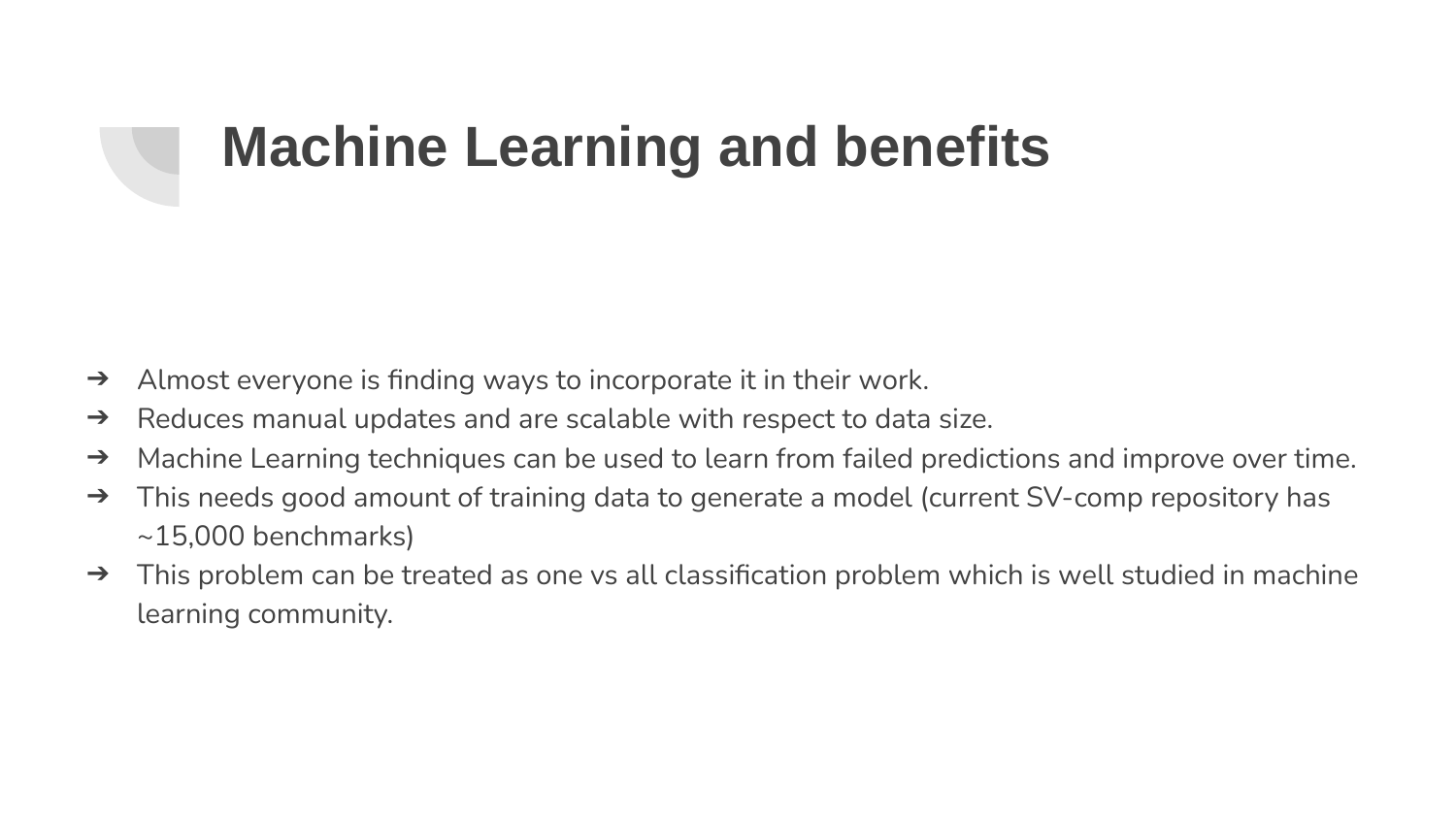

# Machine Learning and benefits
Almost everyone is finding ways to incorporate it in their work.
Reduces manual updates and are scalable with respect to data size.
Machine Learning techniques can be used to learn from failed predictions and improve over time.
This needs good amount of training data to generate a model (current SV-comp repository has ~15,000 benchmarks)
This problem can be treated as one vs all classification problem which is well studied in machine learning community.